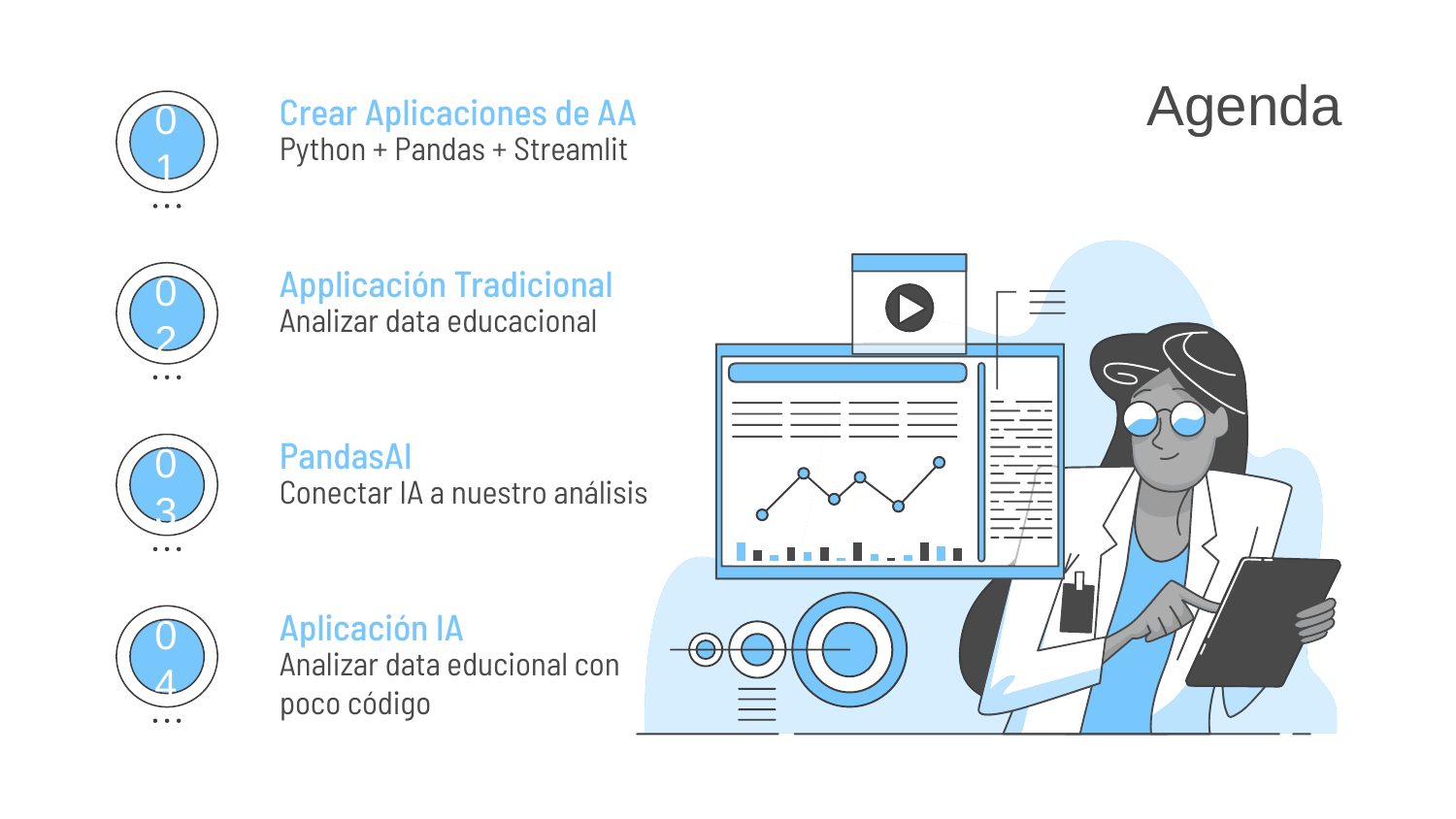

# Agenda
Crear Aplicaciones de AA

Python + Pandas + Streamlit
01
Applicación Tradicional

Analizar data educacional
02
PandasAI

Conectar IA a nuestro análisis
03
Aplicación IA

Analizar data educional con poco código
04